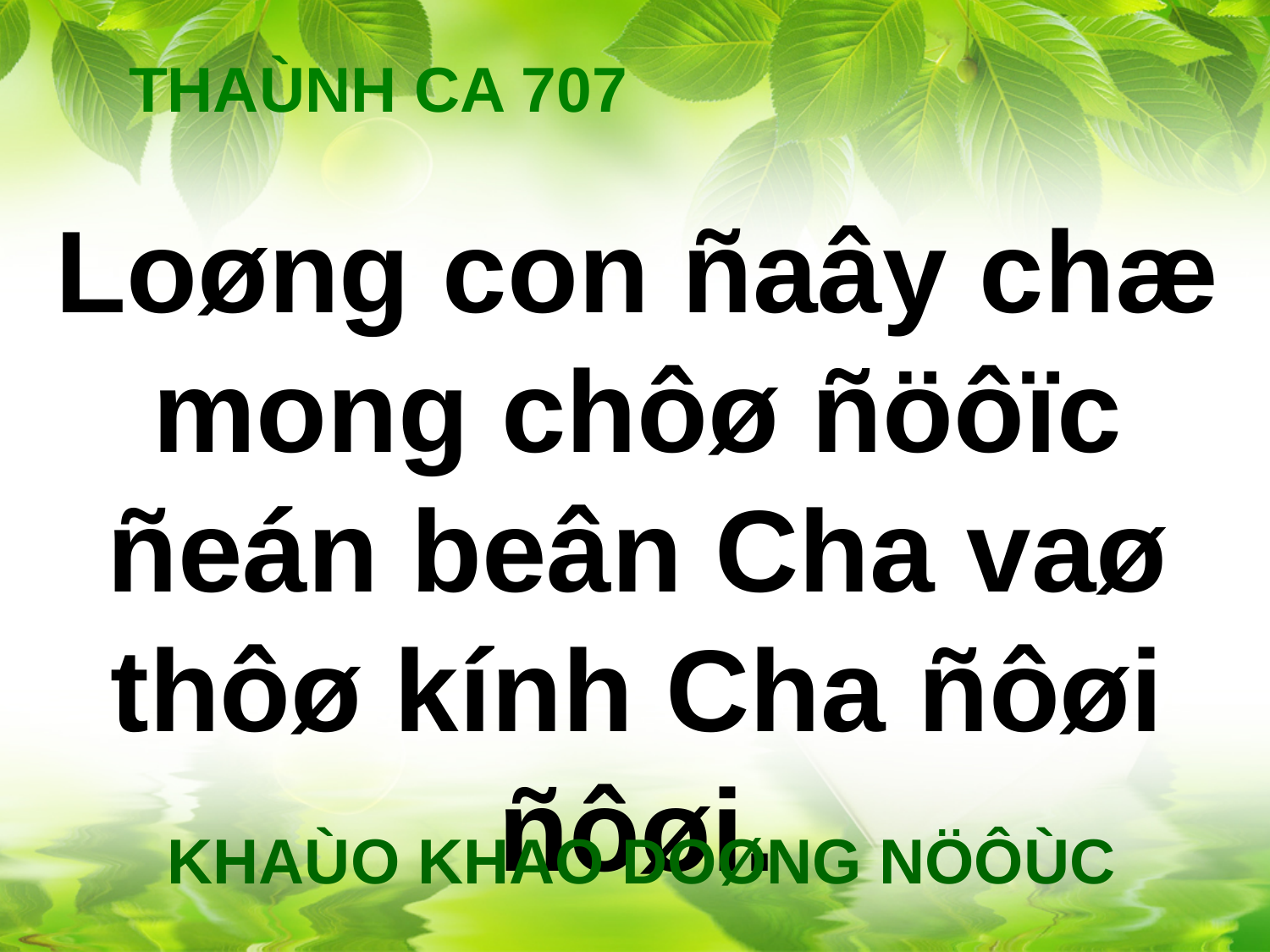

THAÙNH CA 707
Loøng con ñaây chæ mong chôø ñöôïc ñeán beân Cha vaø thôø kính Cha ñôøi ñôøi.
KHAÙO KHAO DOØNG NÖÔÙC